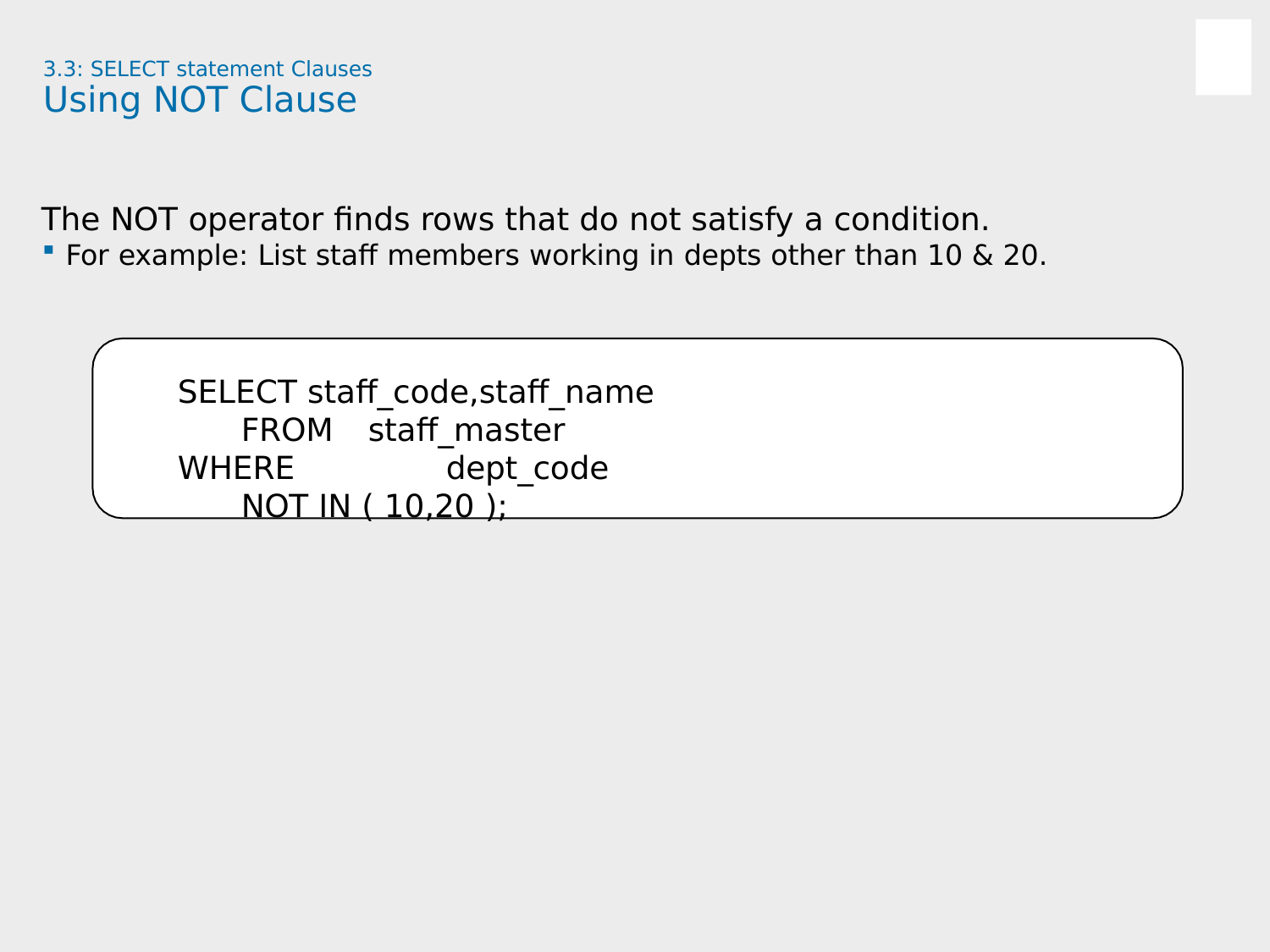

3.3: SELECT statement Clauses
# Using NOT Clause
The NOT operator finds rows that do not satisfy a condition.
For example: List staff members working in depts other than 10 & 20.

SELECT staff_code,staff_name  FROM	staff_master
WHERE	dept_code NOT IN ( 10,20 );